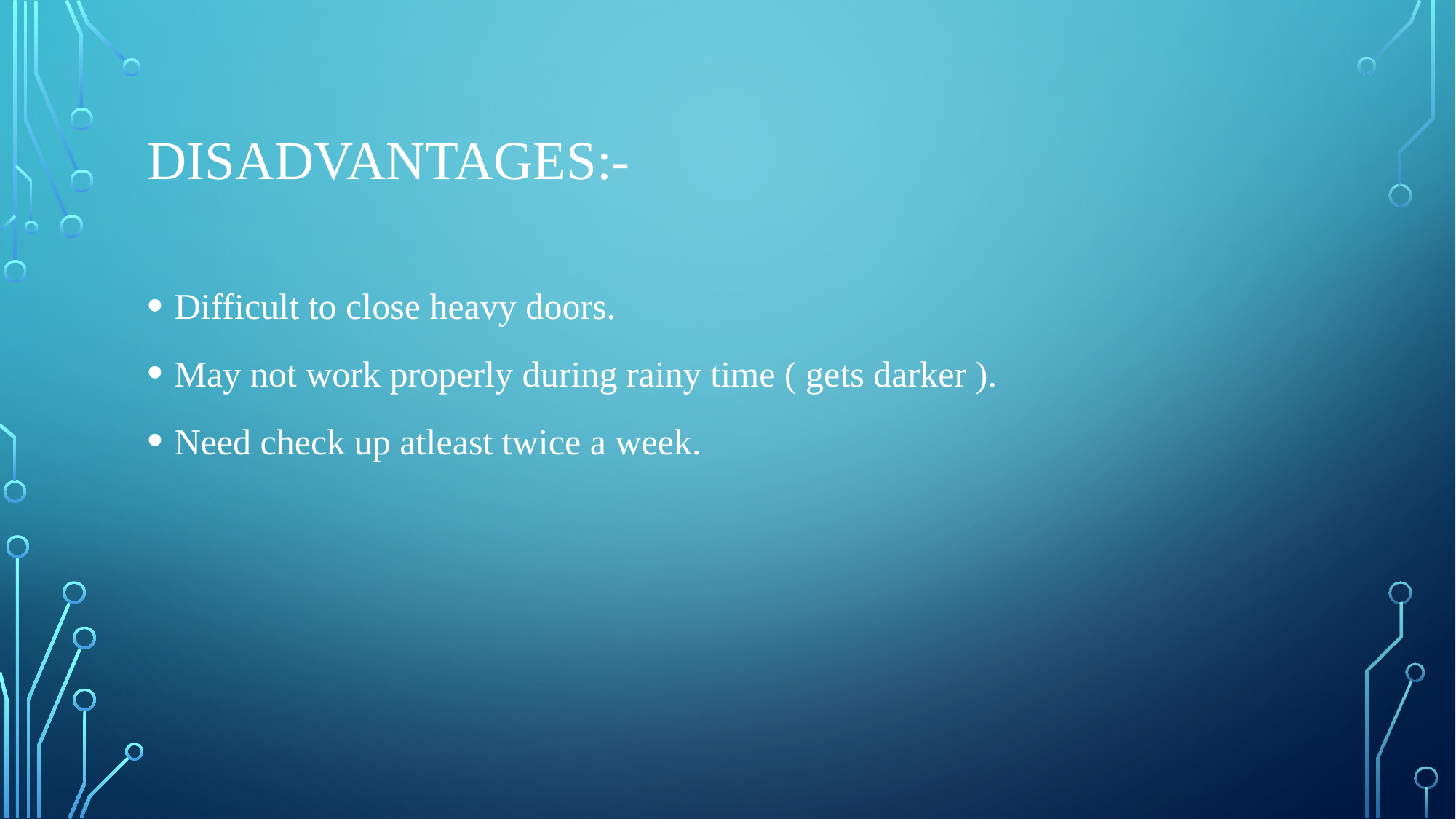

# Disadvantages:-
Difficult to close heavy doors.
May not work properly during rainy time ( gets darker ).
Need check up atleast twice a week.